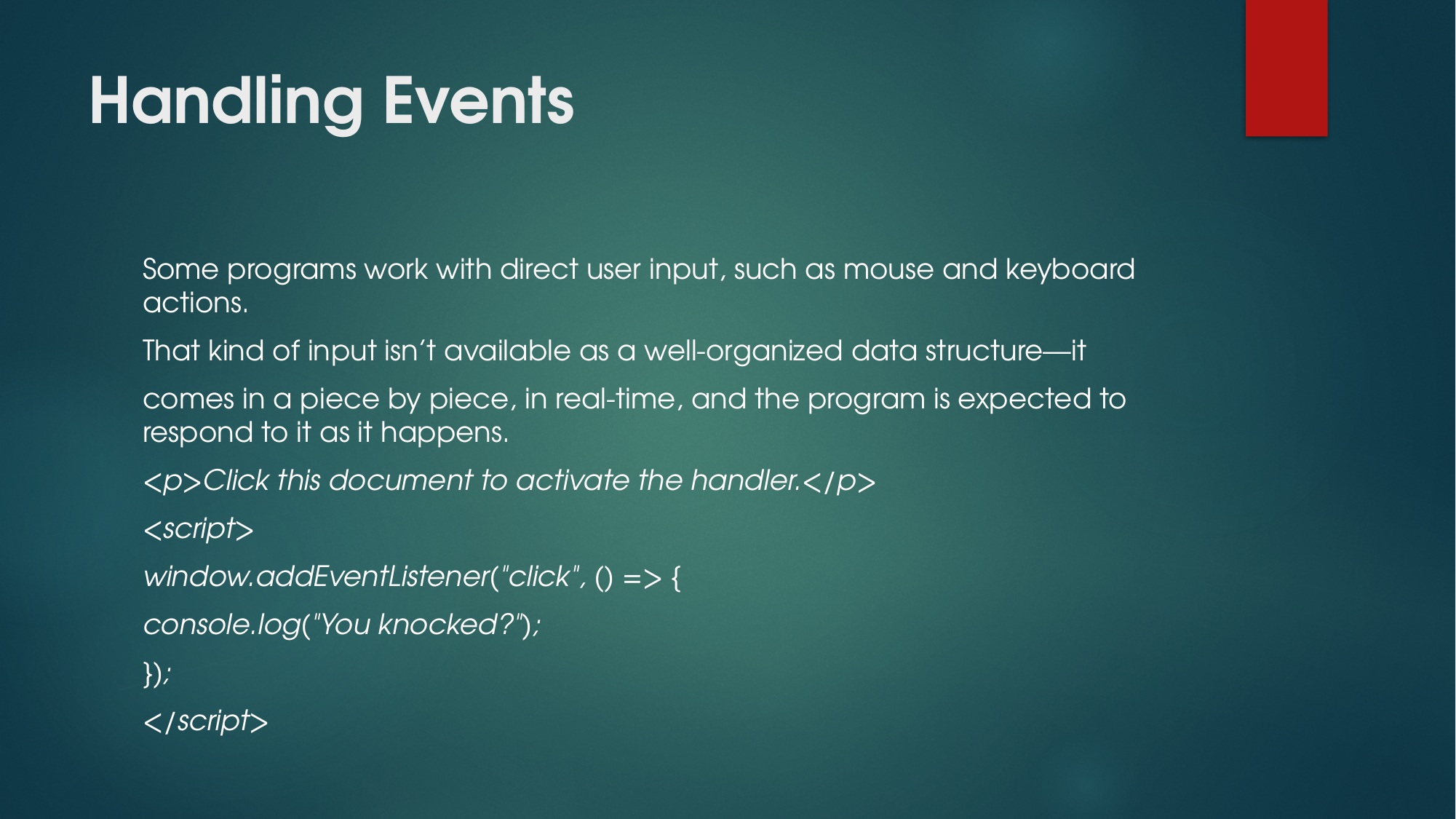

# Handling Events
Some programs work with direct user input, such as mouse and keyboard actions.
That kind of input isn’t available as a well-organized data structure—it
comes in a piece by piece, in real-time, and the program is expected to respond to it as it happens.
<p>Click this document to activate the handler.</p>
<script>
window.addEventListener("click", () => {
console.log("You knocked?");
});
</script>